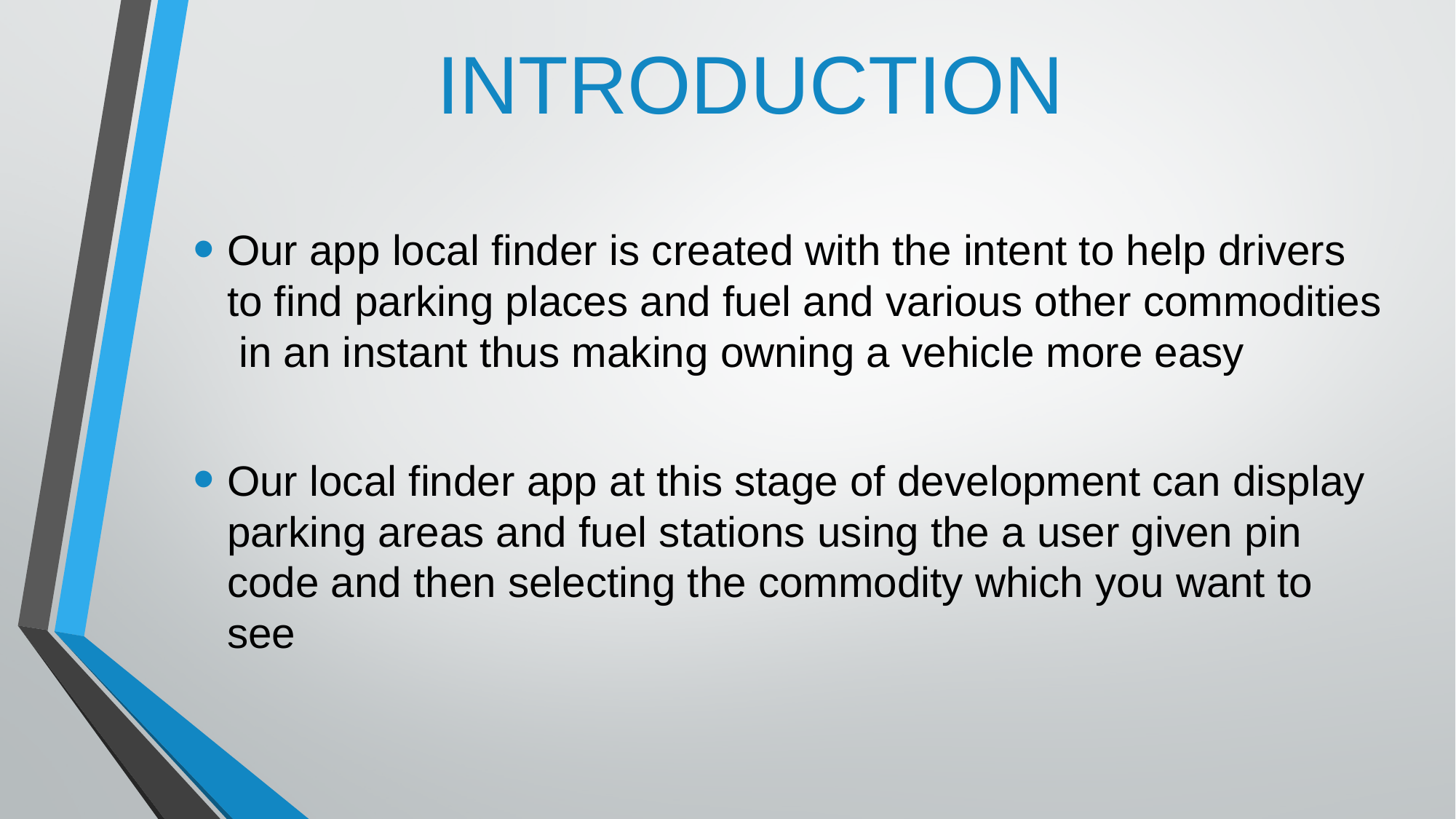

INTRODUCTION
Our app local finder is created with the intent to help drivers to find parking places and fuel and various other commodities  in an instant thus making owning a vehicle more easy

Our local finder app at this stage of development can display parking areas and fuel stations using the a user given pin code and then selecting the commodity which you want to see